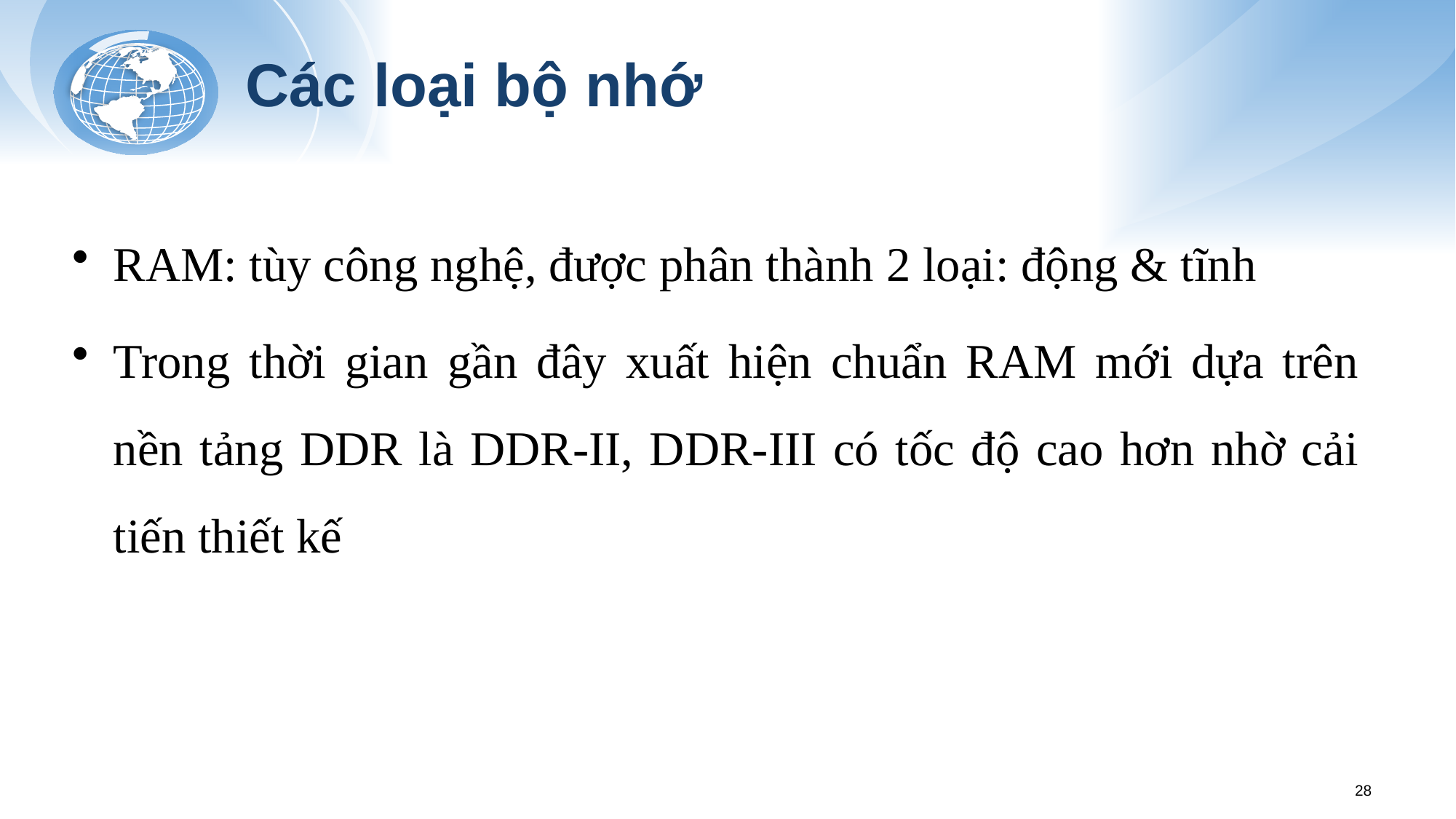

# Các loại bộ nhớ
RAM: tùy công nghệ, được phân thành 2 loại: động & tĩnh
Trong thời gian gần đây xuất hiện chuẩn RAM mới dựa trên nền tảng DDR là DDR-II, DDR-III có tốc độ cao hơn nhờ cải tiến thiết kế
28